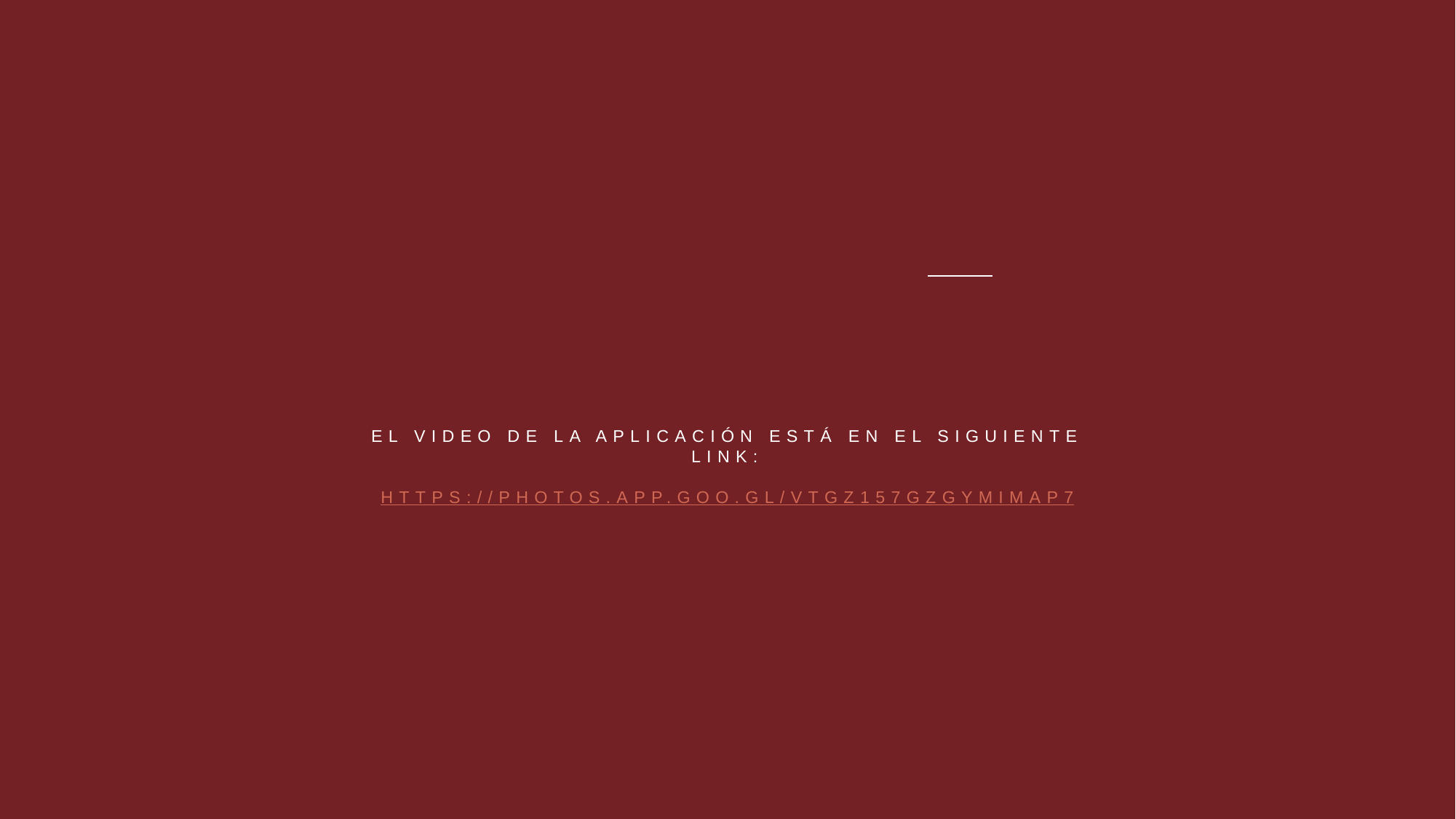

# EL VIDEO DE LA APLICACIÓN ESTÁ EN EL SIGUIENTE LINK: https://photos.app.goo.gl/VTGz157gZgYmimAp7